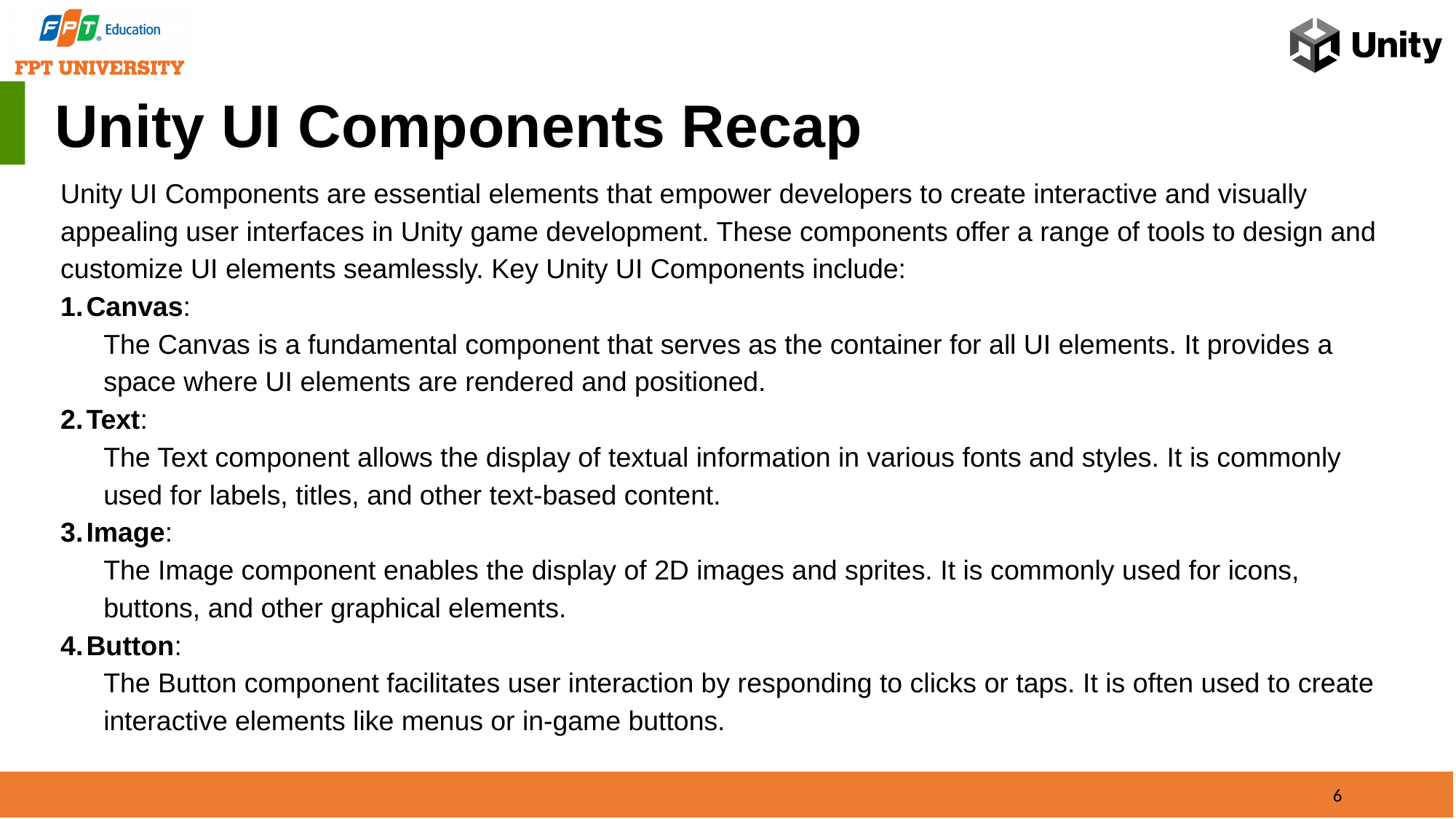

Unity UI Components Recap
Unity UI Components are essential elements that empower developers to create interactive and visually appealing user interfaces in Unity game development. These components offer a range of tools to design and customize UI elements seamlessly. Key Unity UI Components include:
Canvas:
The Canvas is a fundamental component that serves as the container for all UI elements. It provides a space where UI elements are rendered and positioned.
Text:
The Text component allows the display of textual information in various fonts and styles. It is commonly used for labels, titles, and other text-based content.
Image:
The Image component enables the display of 2D images and sprites. It is commonly used for icons, buttons, and other graphical elements.
Button:
The Button component facilitates user interaction by responding to clicks or taps. It is often used to create interactive elements like menus or in-game buttons.
6